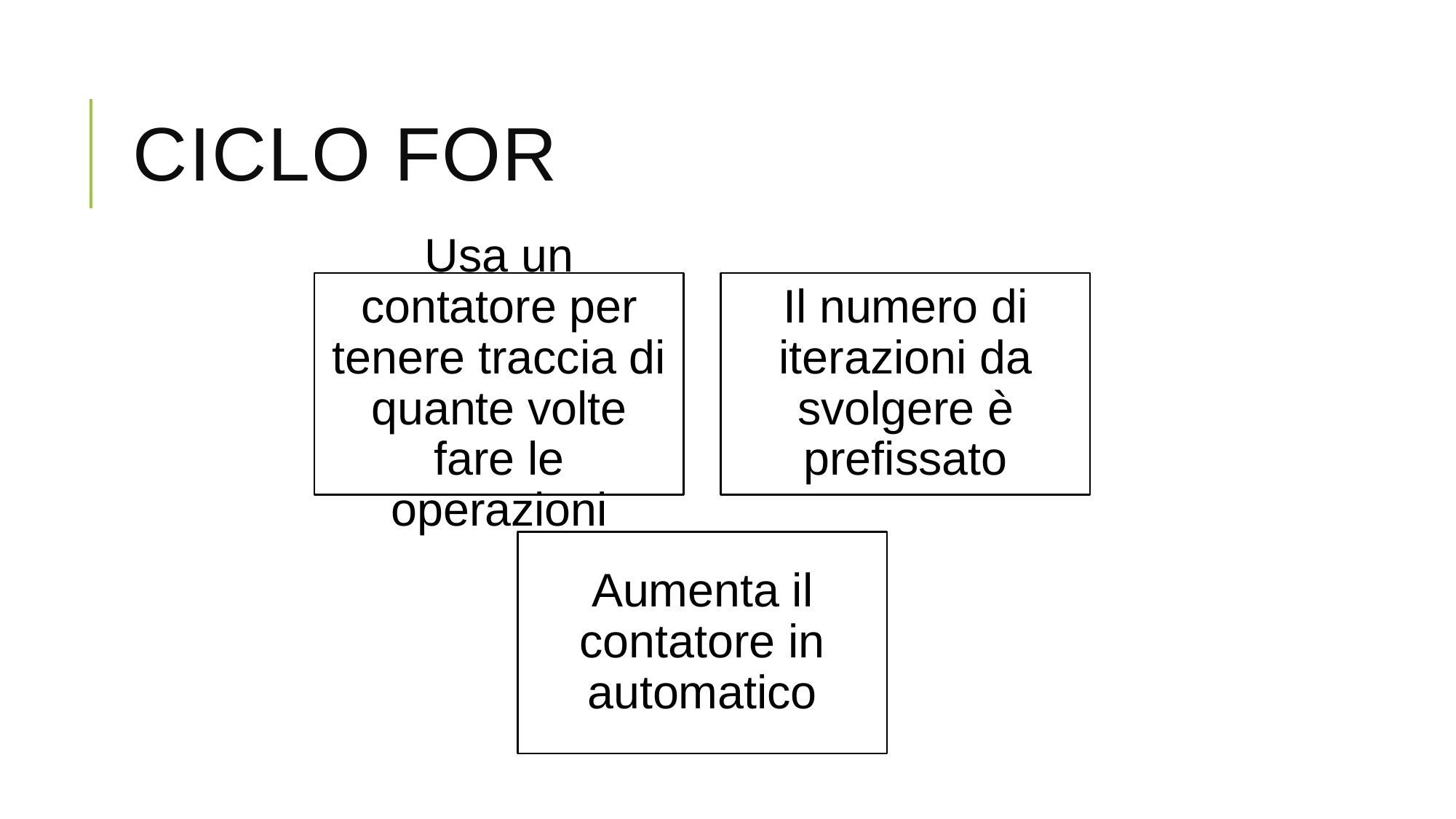

# Ciclo for
Usa un contatore per tenere traccia di quante volte fare le operazioni
Il numero di iterazioni da svolgere è prefissato
Aumenta il contatore in automatico